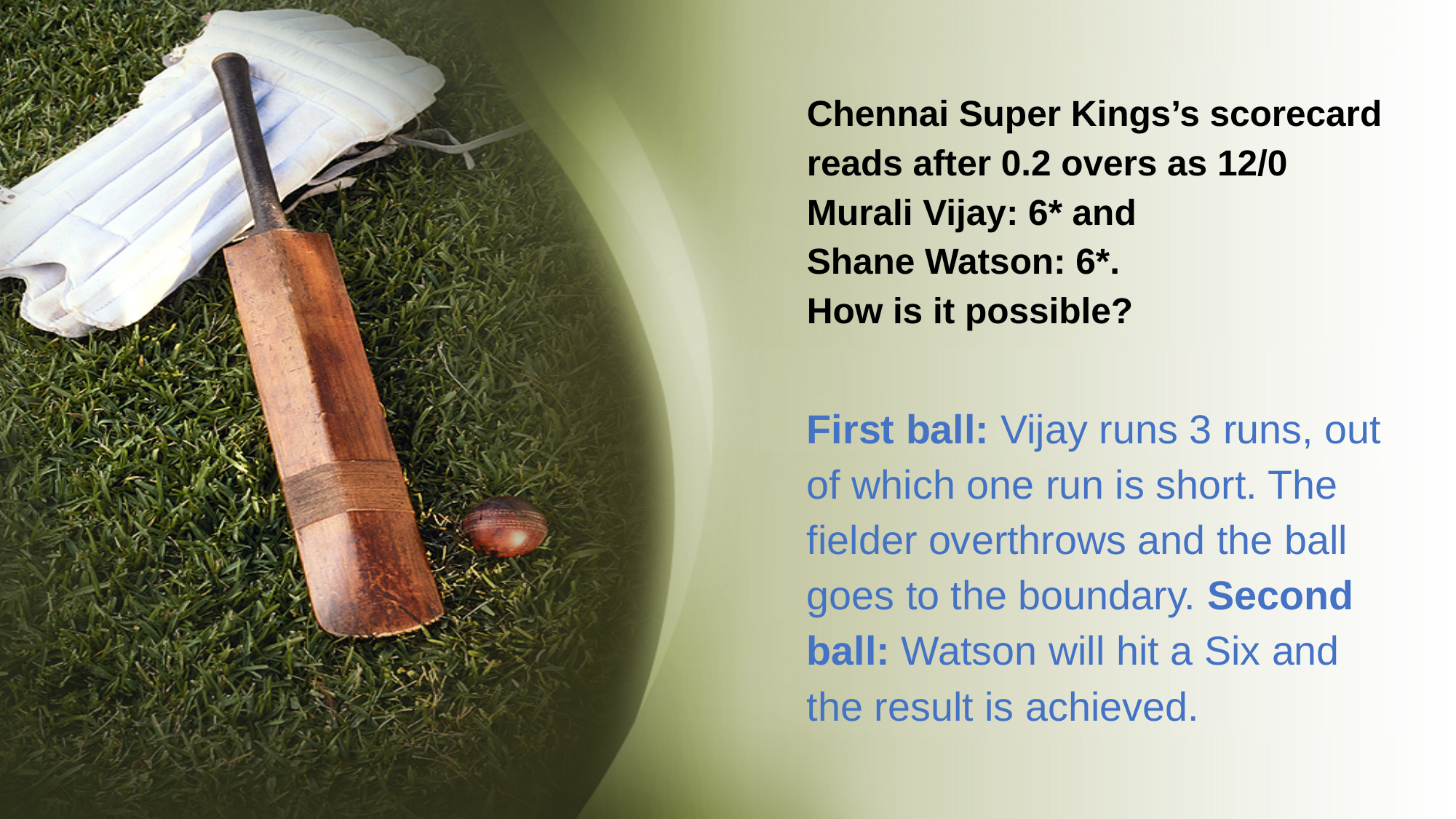

# Chennai Super Kings’s scorecard reads after 0.2 overs as 12/0 Murali Vijay: 6* and Shane Watson: 6*. How is it possible? First ball: Vijay runs 3 runs, out of which one run is short. The fielder overthrows and the ball goes to the boundary. Second ball: Watson will hit a Six and the result is achieved.